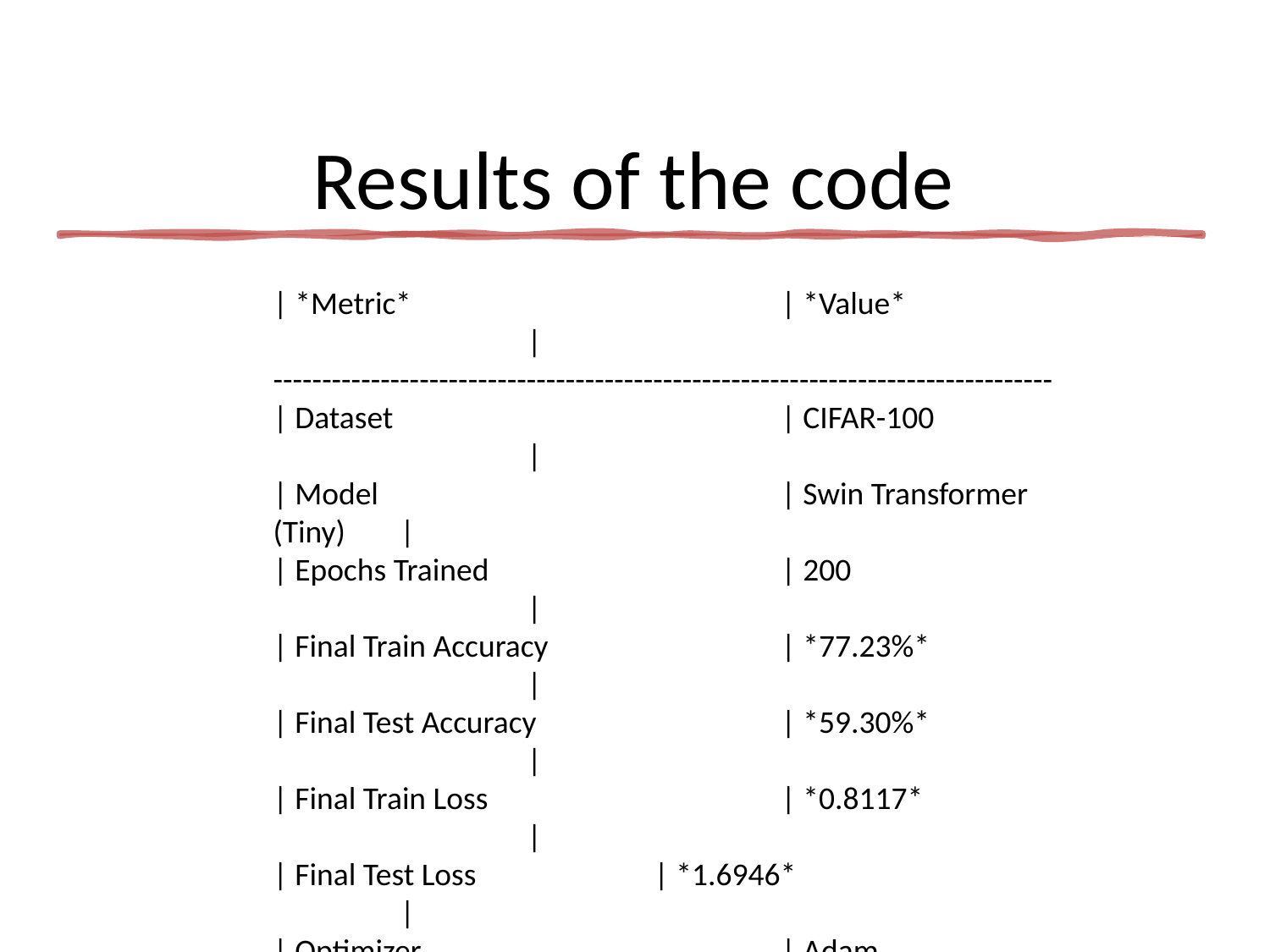

# Results of the code

| *Metric*             			| *Value*               		 	|
--------------------------------------------------------------------------------
| Dataset                			| CIFAR-100             		 	|
| Model                  			| Swin Transformer (Tiny) 	|
| Epochs Trained         		| 200                     		  	|
| Final Train Accuracy   		| *77.23%*              			|
| Final Test Accuracy    		| *59.30%*              			|
| Final Train Loss       		| *0.8117*              			|
| Final Test Loss       		| *1.6946*              			|
| Optimizer              			| Adam                    			|
| Learning Rate          		| 1e-4                    			|
| Augmentation           		| Enabled                 			|
| Mixed Precision (AMP)  	| Enabled                 			|
| Best Checkpoint        		| checkpoint/swin-4-ckpt.t7 	|